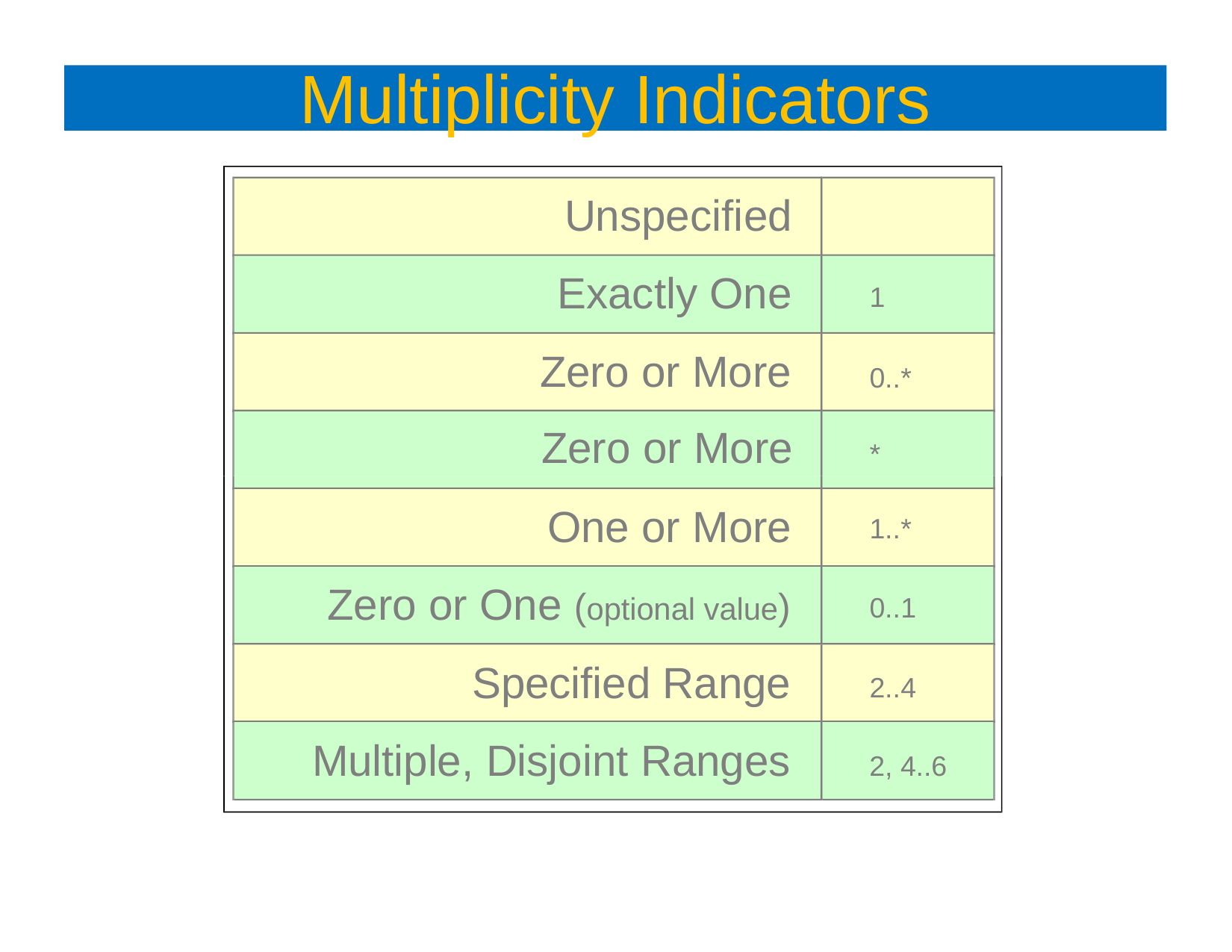

# Multiplicity Indicators

Unspecified
Exactly One
1
Zero or More
0..*
Zero or More
*

One or More
1..*
Zero or One (optional value)
0..1
Specified Range
2..4
Multiple, Disjoint Ranges
2, 4..6